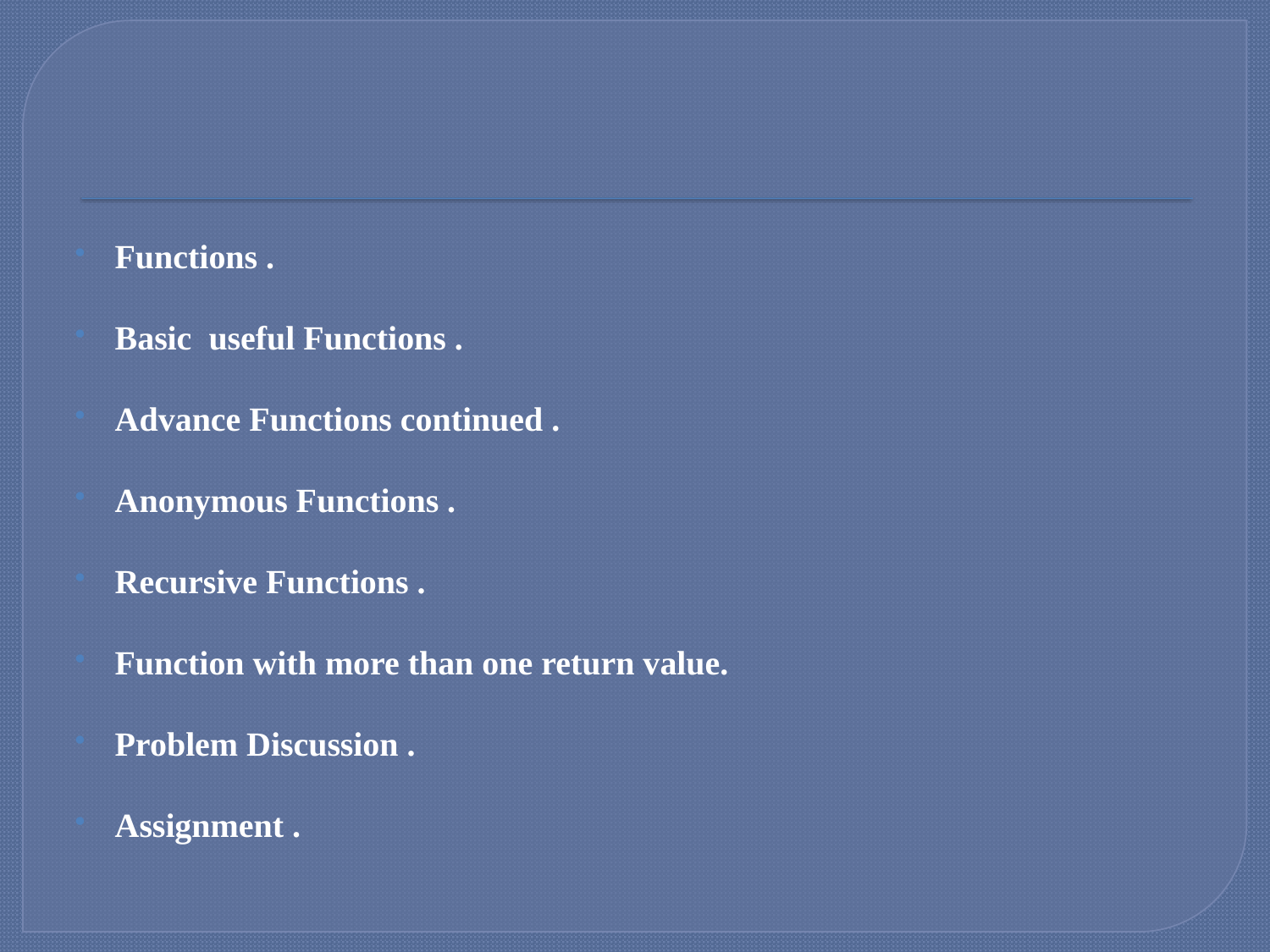

#
Functions .

Basic  useful Functions .

Advance Functions continued .

Anonymous Functions .

Recursive Functions .

Function with more than one return value.

Problem Discussion .

Assignment .